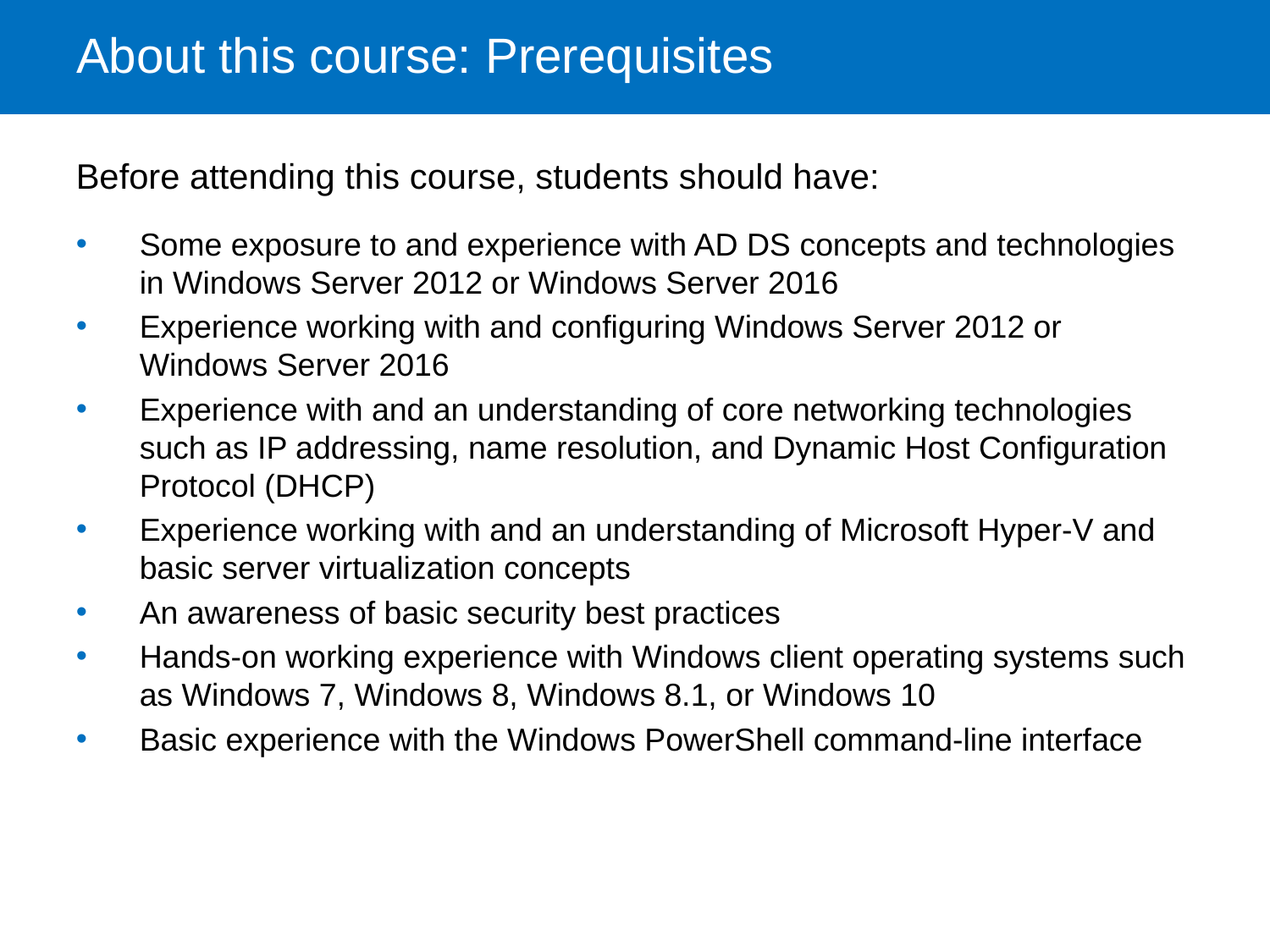

# About this course: Prerequisites
Before attending this course, students should have:
Some exposure to and experience with AD DS concepts and technologies in Windows Server 2012 or Windows Server 2016
Experience working with and configuring Windows Server 2012 or Windows Server 2016
Experience with and an understanding of core networking technologies such as IP addressing, name resolution, and Dynamic Host Configuration Protocol (DHCP)
Experience working with and an understanding of Microsoft Hyper-V and basic server virtualization concepts
An awareness of basic security best practices
Hands-on working experience with Windows client operating systems such as Windows 7, Windows 8, Windows 8.1, or Windows 10
Basic experience with the Windows PowerShell command-line interface